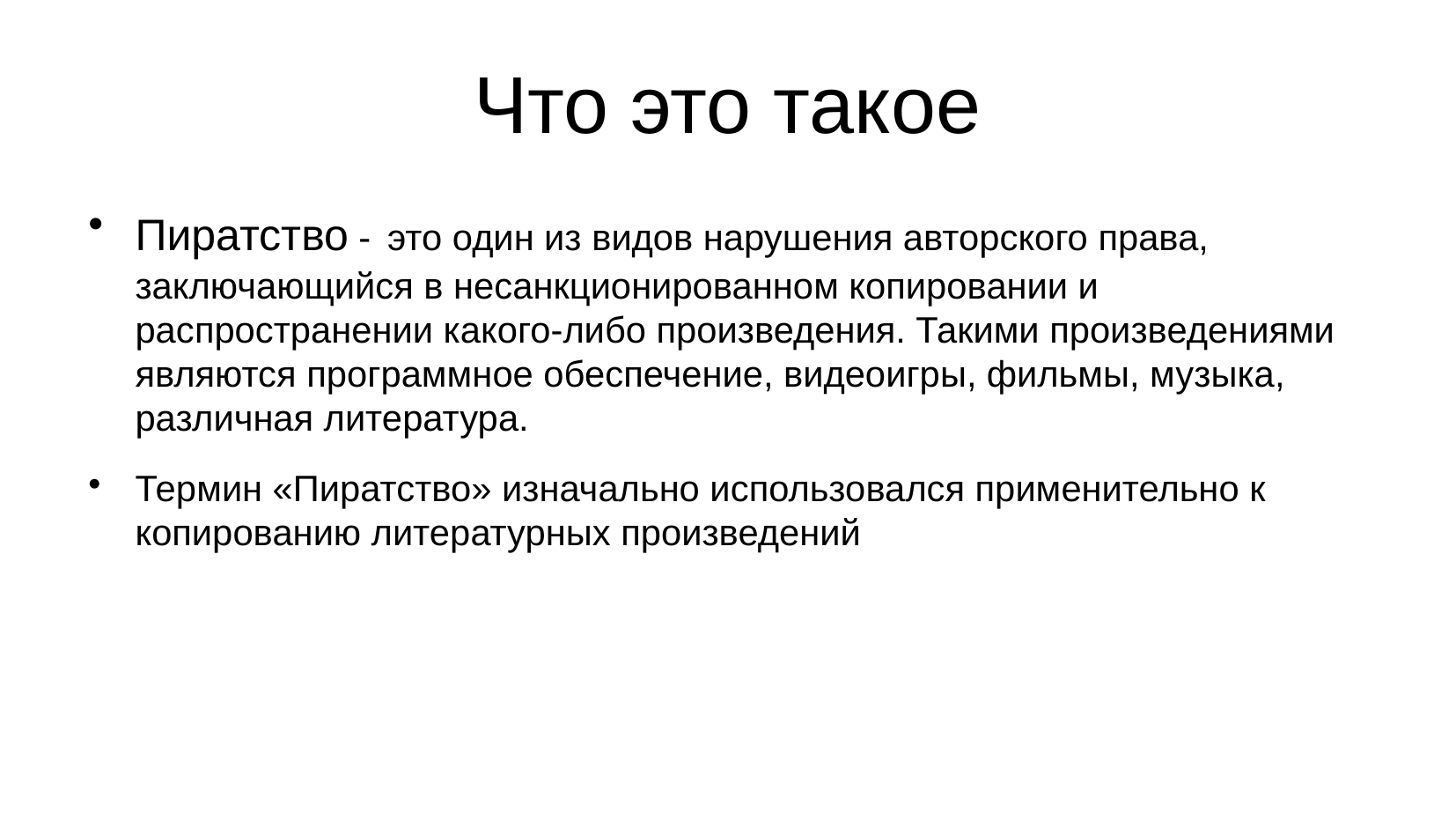

Что это такое
Пиратство - это один из видов нарушения авторского права, заключающийся в несанкционированном копировании и распространении какого-либо произведения. Такими произведениями являются программное обеспечение, видеоигры, фильмы, музыка, различная литература.
Термин «Пиратство» изначально использовался применительно к копированию литературных произведений